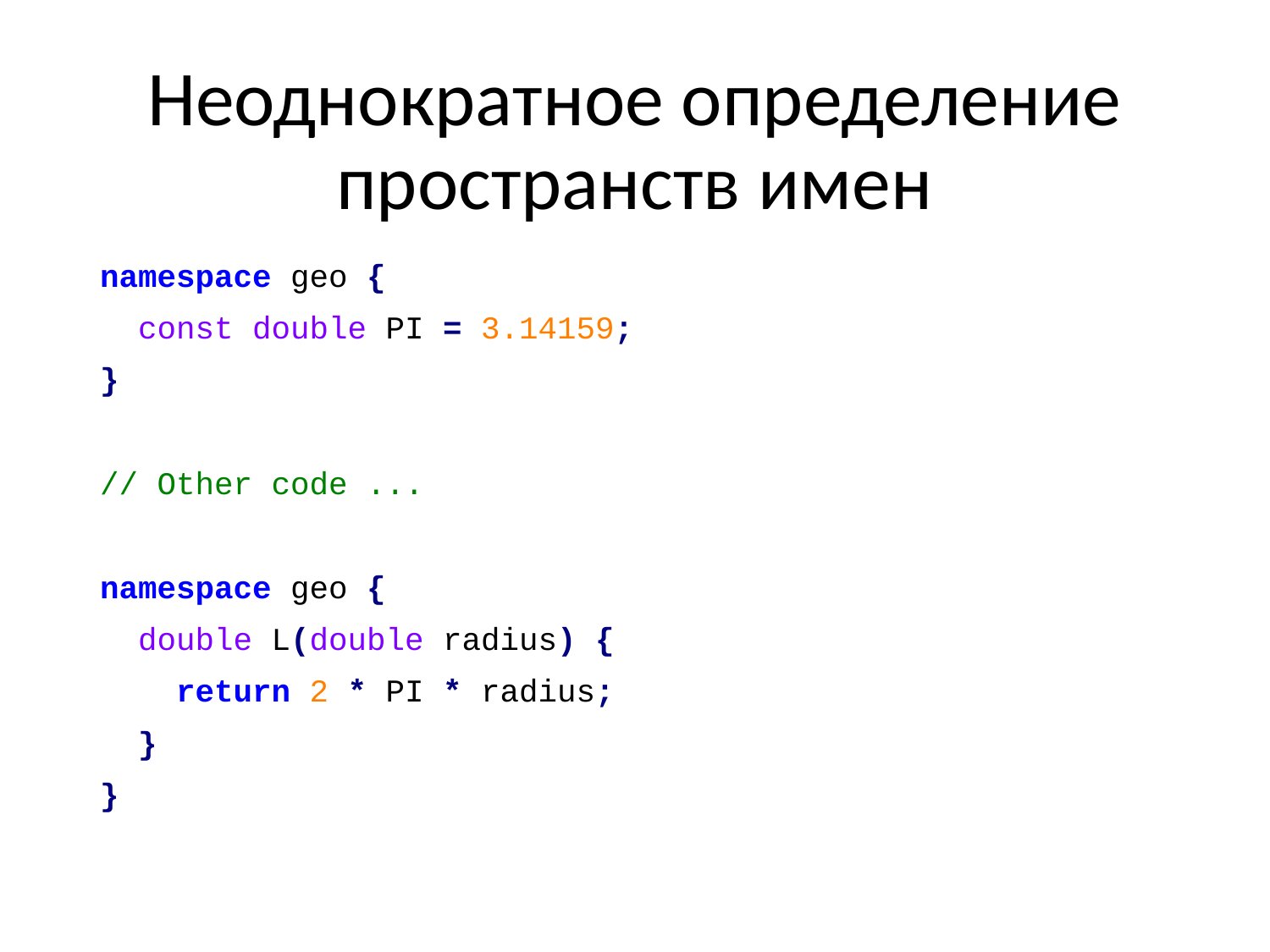

# Неоднократное определение пространств имен
namespace geo {
  const double PI = 3.14159;
}

// Other code ...

namespace geo {
  double L(double radius) {
    return 2 * PI * radius;
  }
}